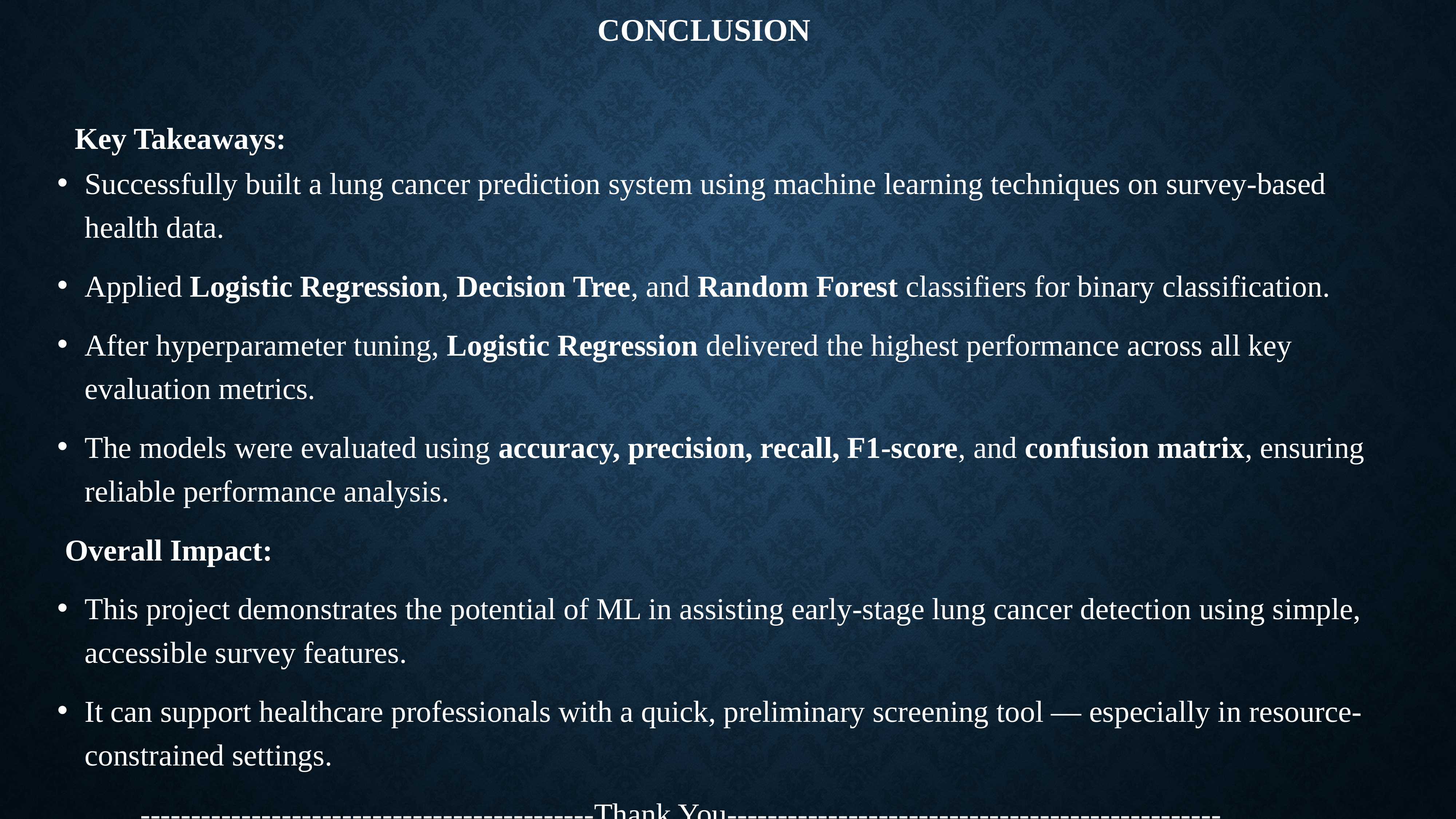

# Conclusion
Key Takeaways:

Successfully built a lung cancer prediction system using machine learning techniques on survey-based health data.
Applied Logistic Regression, Decision Tree, and Random Forest classifiers for binary classification.
After hyperparameter tuning, Logistic Regression delivered the highest performance across all key evaluation metrics.
The models were evaluated using accuracy, precision, recall, F1-score, and confusion matrix, ensuring reliable performance analysis.
 Overall Impact:
This project demonstrates the potential of ML in assisting early-stage lung cancer detection using simple, accessible survey features.
It can support healthcare professionals with a quick, preliminary screening tool — especially in resource-constrained settings.
           ---------------------------------------------Thank You-------------------------------------------------